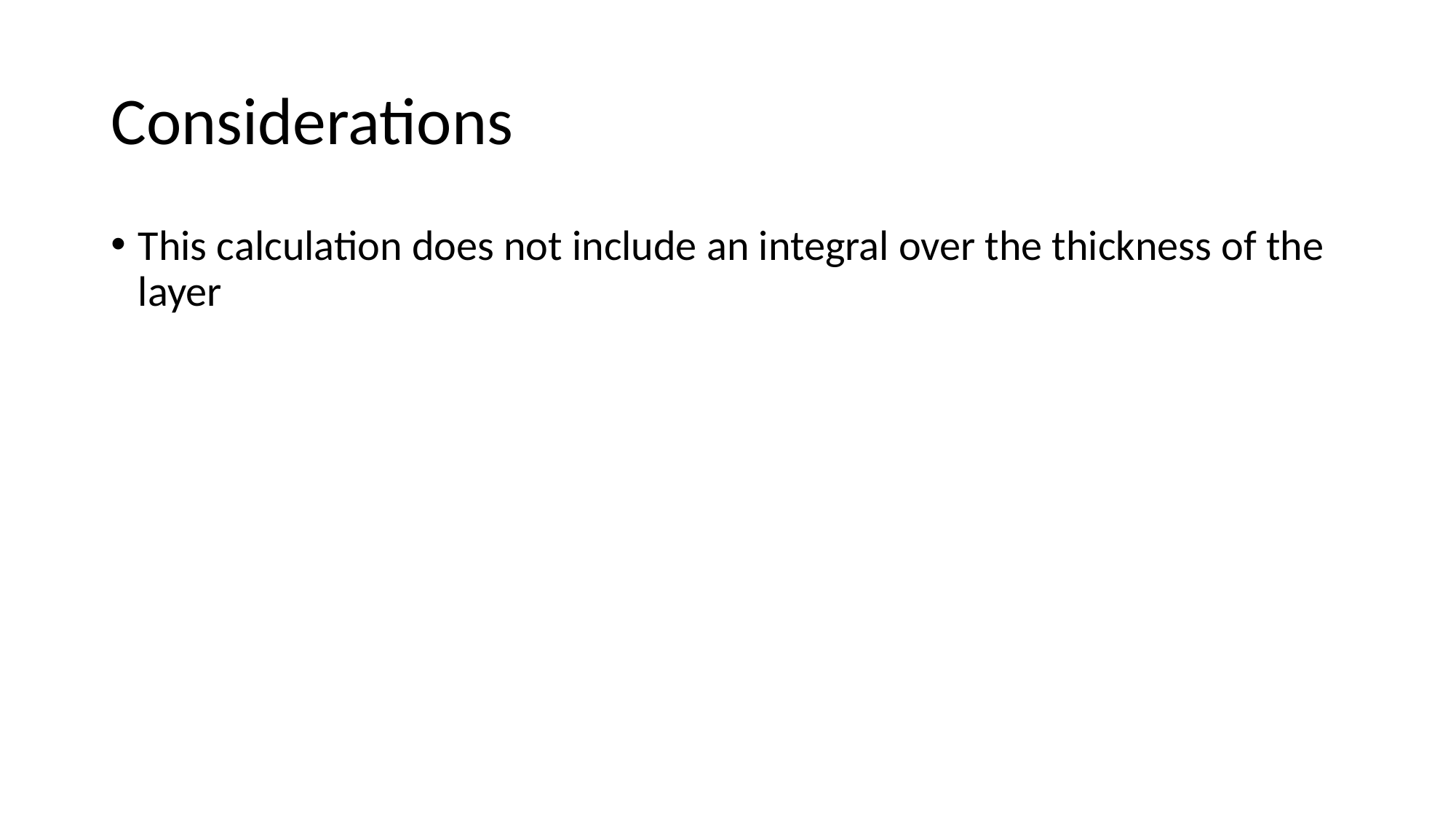

# Considerations
This calculation does not include an integral over the thickness of the layer